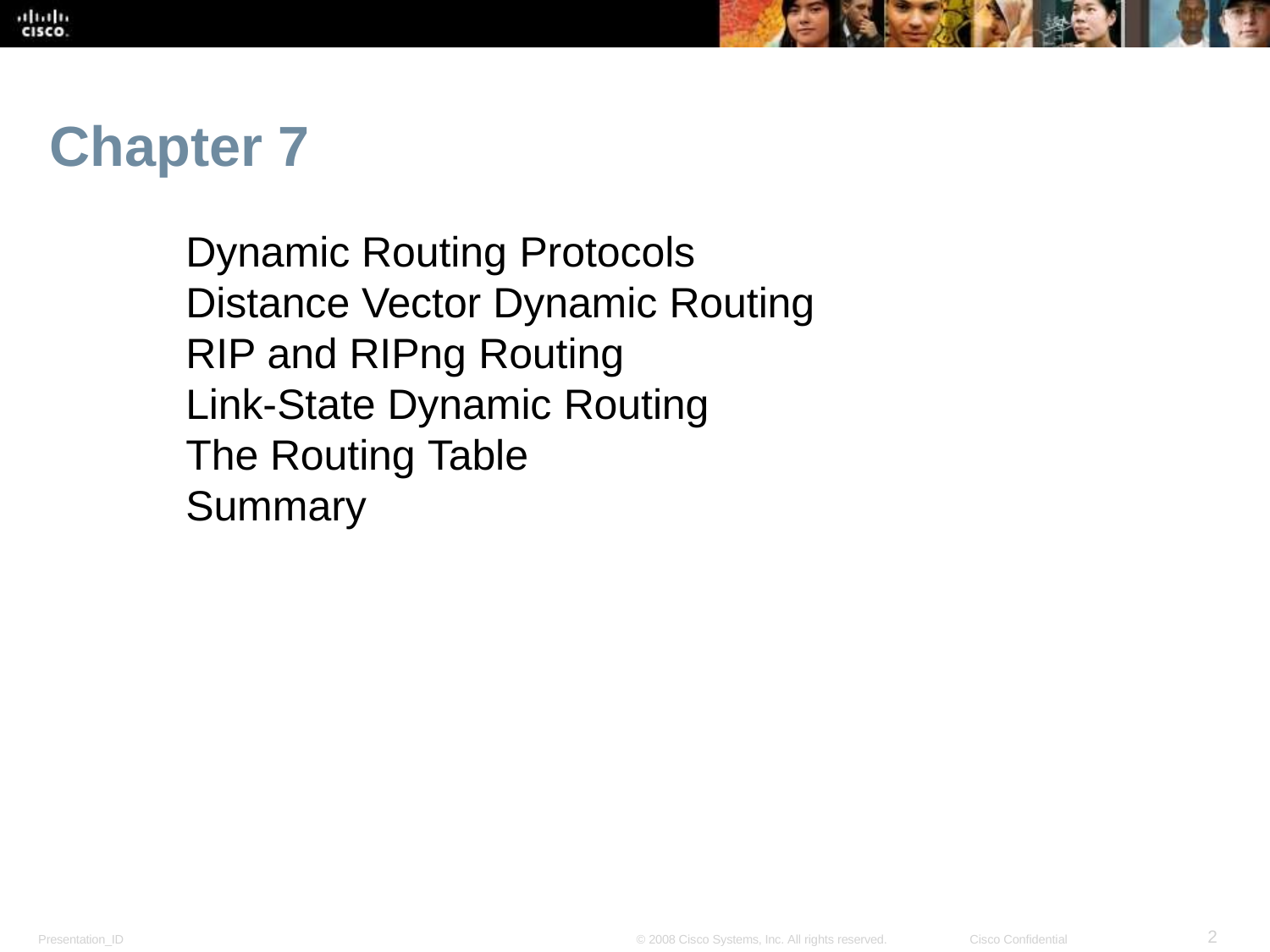

Chapter 7
Dynamic Routing Protocols
Distance Vector Dynamic Routing
RIP and RIPng Routing
Link-State Dynamic Routing
The Routing Table
Summary
2
Presentation_ID
© 2008 Cisco Systems, Inc. All rights reserved.
Cisco Confidential